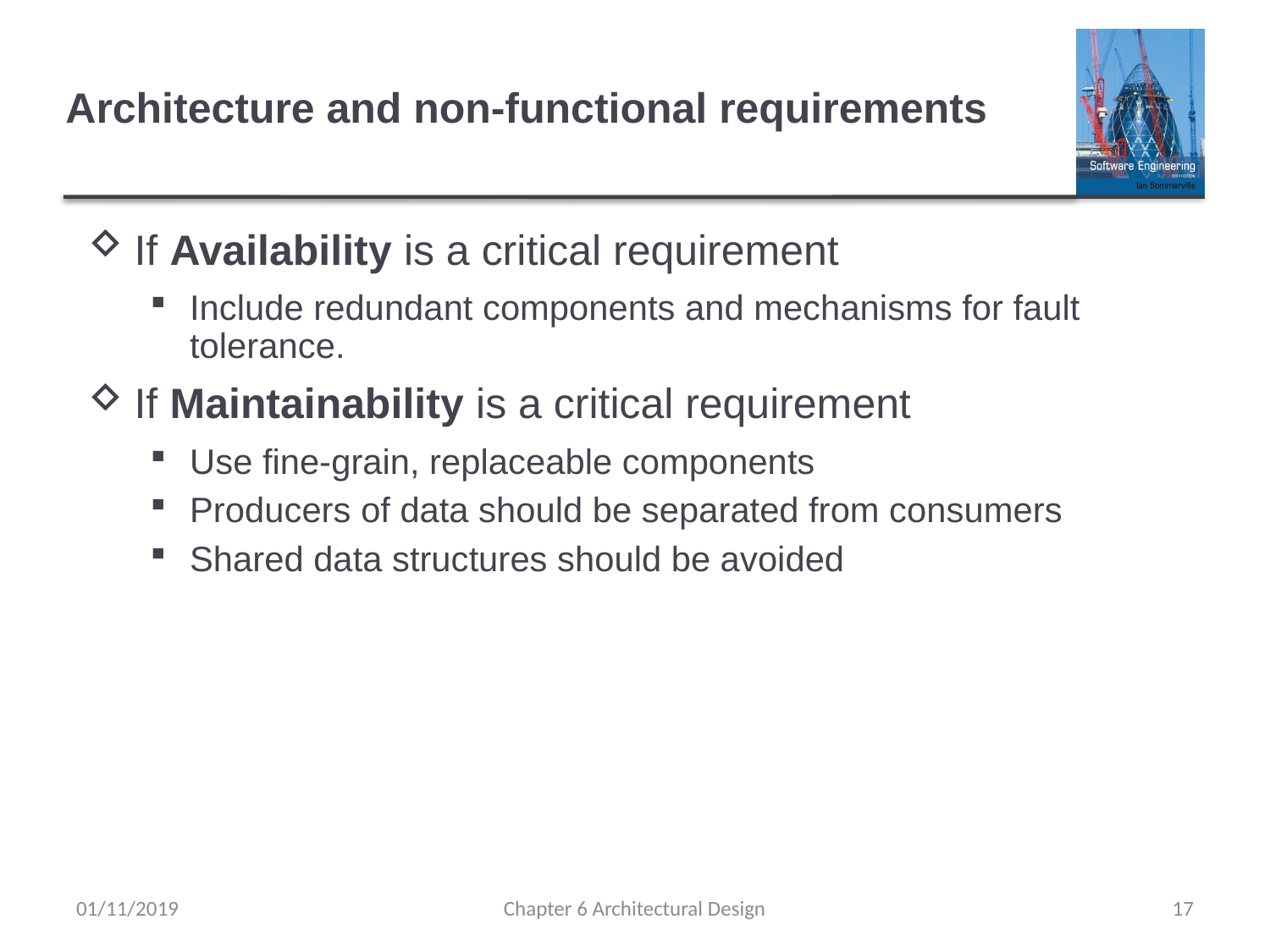

# Architecture and non-functional requirements
If Availability is a critical requirement
Include redundant components and mechanisms for fault tolerance.
If Maintainability is a critical requirement
Use fine-grain, replaceable components
Producers of data should be separated from consumers
Shared data structures should be avoided
01/11/2019
Chapter 6 Architectural Design
17